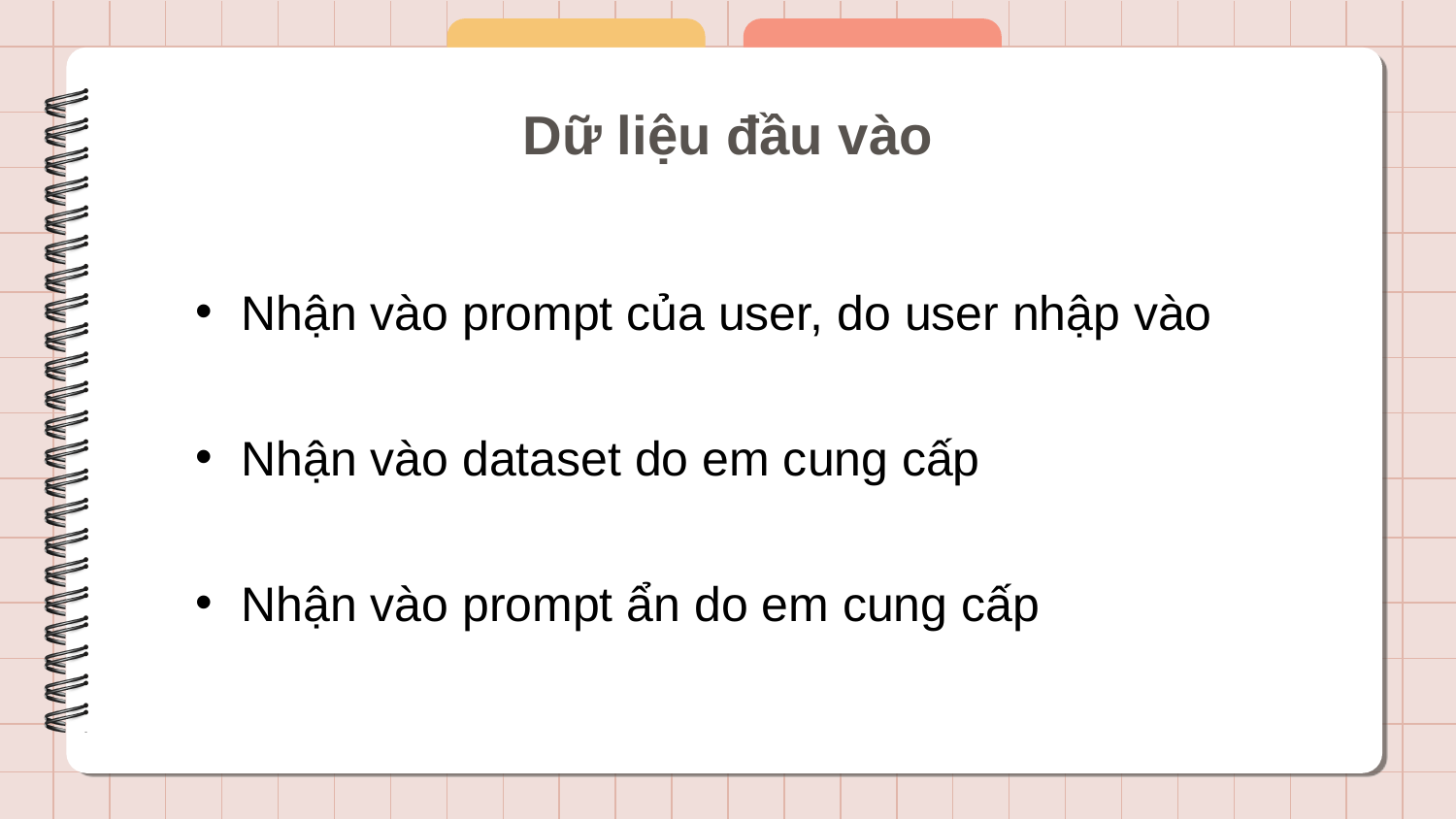

# Dữ liệu đầu vào
Nhận vào prompt của user, do user nhập vào
Nhận vào dataset do em cung cấp
Nhận vào prompt ẩn do em cung cấp